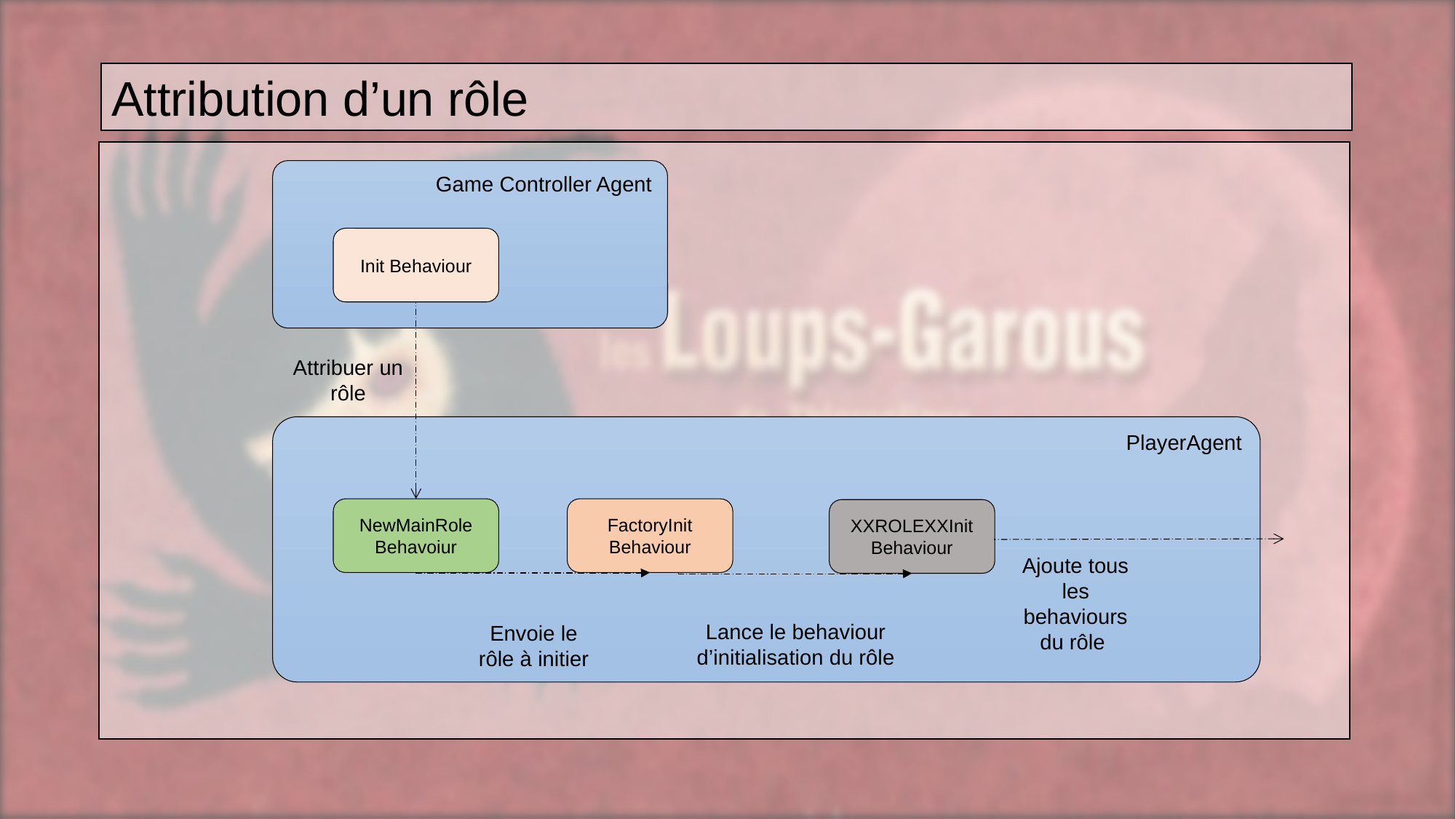

Attribution d’un rôle

 Game Controller Agent
Init Behaviour
Attribuer un rôle
 PlayerAgent
NewMainRole
Behavoiur
FactoryInit
Behaviour
XXROLEXXInit
Behaviour
Ajoute tous les behaviours du rôle
Lance le behaviour d’initialisation du rôle
Envoie le rôle à initier